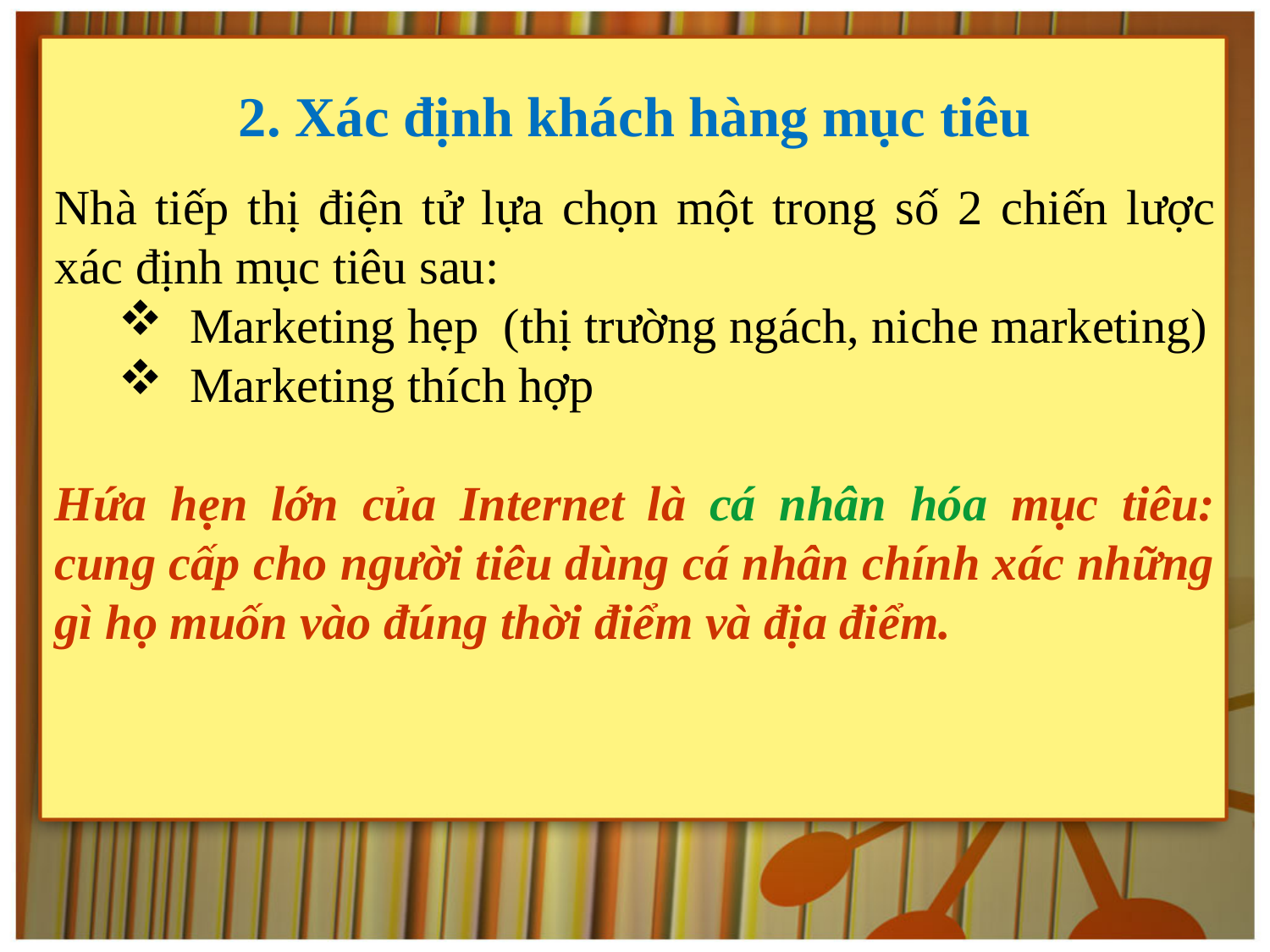

2. Xác định khách hàng mục tiêu
Nhà tiếp thị điện tử lựa chọn một trong số 2 chiến lược xác định mục tiêu sau:
Marketing hẹp  (thị trường ngách, niche marketing)
Marketing thích hợp

Hứa hẹn lớn của Internet là cá nhân hóa mục tiêu: cung cấp cho người tiêu dùng cá nhân chính xác những gì họ muốn vào đúng thời điểm và địa điểm.